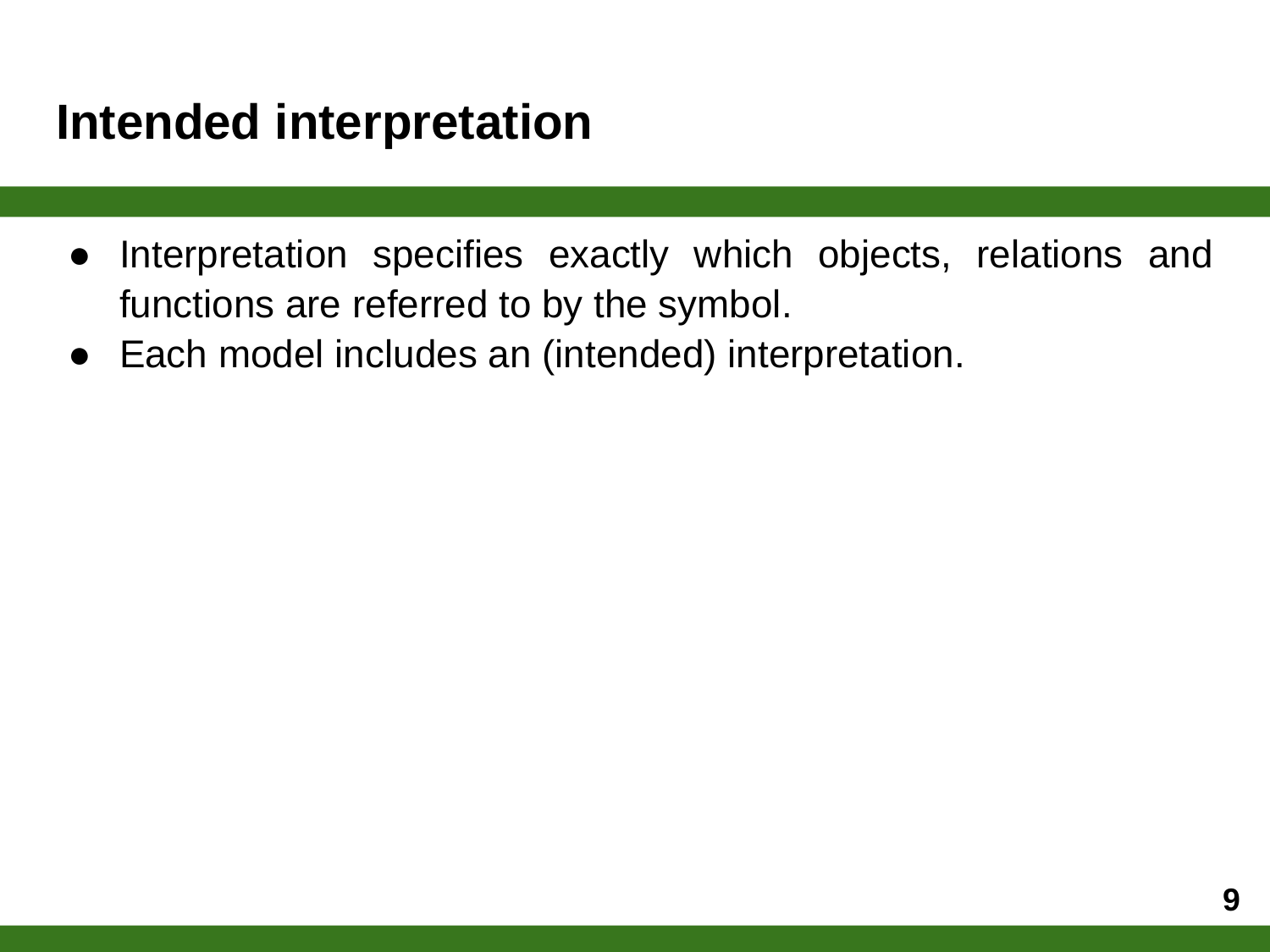

# Intended interpretation
Interpretation specifies exactly which objects, relations and functions are referred to by the symbol.
Each model includes an (intended) interpretation.
9